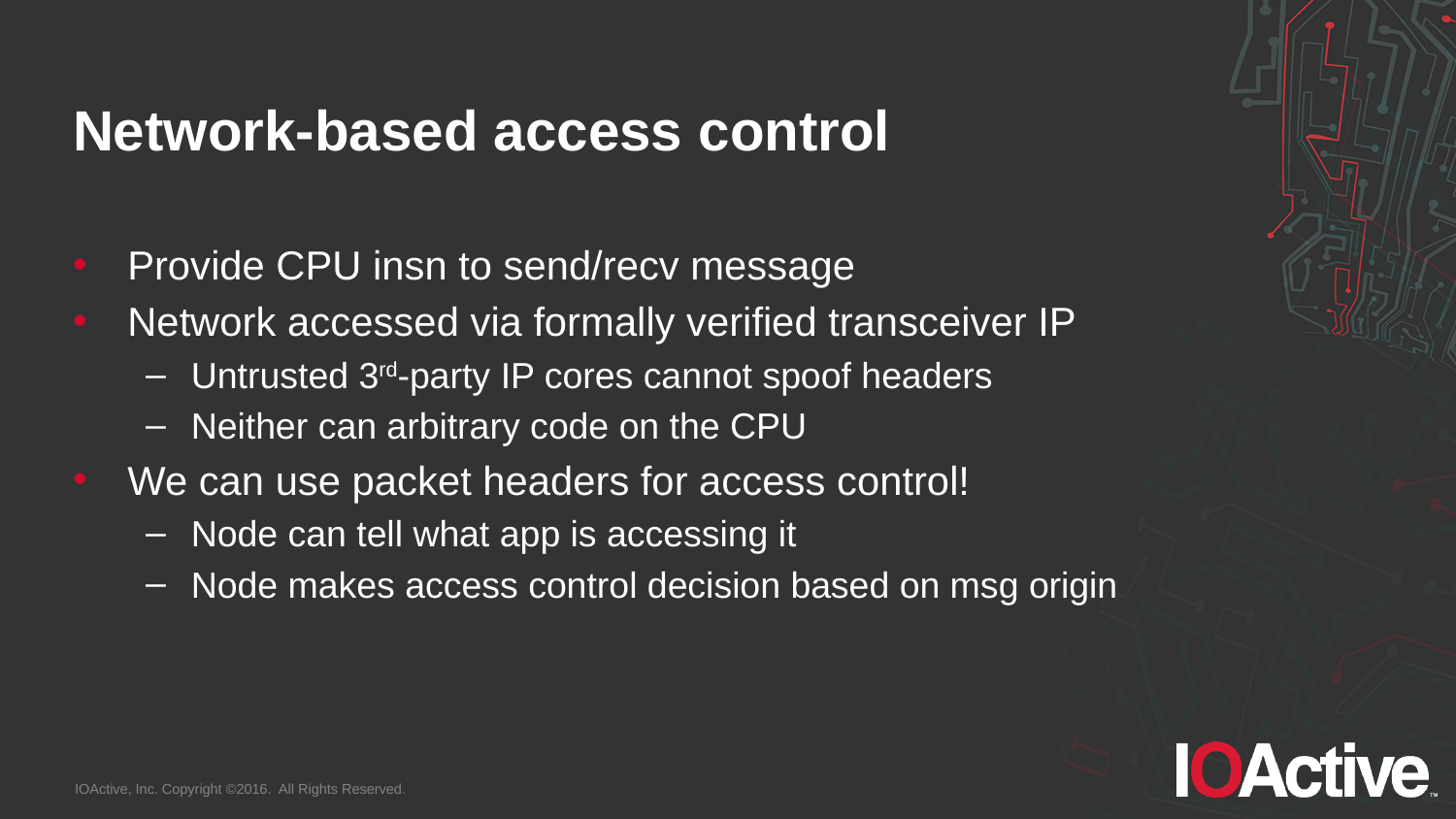

# Network-based access control
Provide CPU insn to send/recv message
Network accessed via formally verified transceiver IP
Untrusted 3rd-party IP cores cannot spoof headers
Neither can arbitrary code on the CPU
We can use packet headers for access control!
Node can tell what app is accessing it
Node makes access control decision based on msg origin